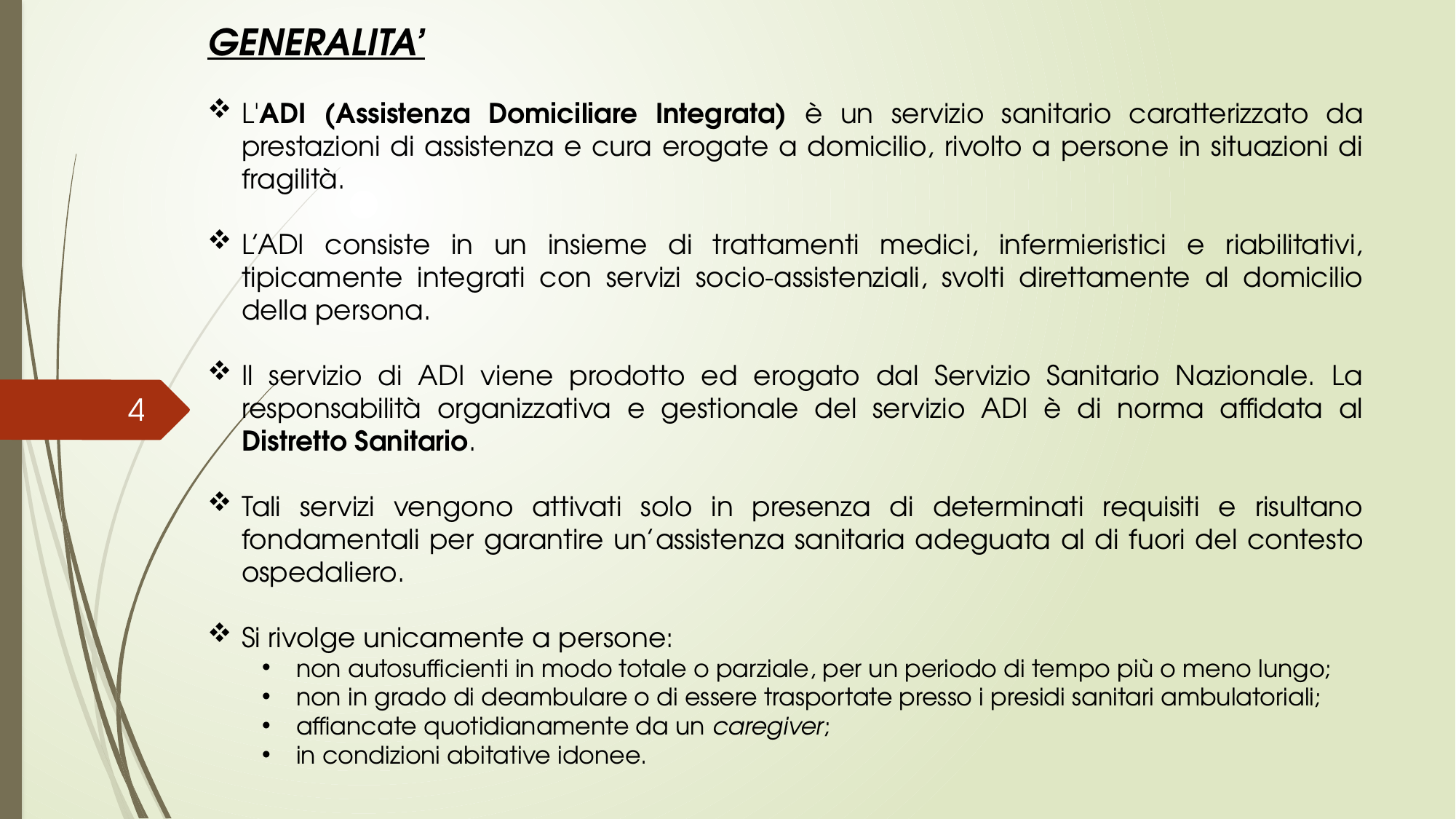

GENERALITA’

L'ADI (Assistenza Domiciliare Integrata) è un servizio sanitario caratterizzato da prestazioni di assistenza e cura erogate a domicilio, rivolto a persone in situazioni di fragilità.

L’ADI consiste in un insieme di trattamenti medici, infermieristici e riabilitativi, tipicamente integrati con servizi socio-assistenziali, svolti direttamente al domicilio della persona.

Il servizio di ADI viene prodotto ed erogato dal Servizio Sanitario Nazionale. La responsabilità organizzativa e gestionale del servizio ADI è di norma affidata al Distretto Sanitario.

Tali servizi vengono attivati solo in presenza di determinati requisiti e risultano fondamentali per garantire un’assistenza sanitaria adeguata al di fuori del contesto ospedaliero.

Si rivolge unicamente a persone:
non autosufficienti in modo totale o parziale, per un periodo di tempo più o meno lungo;
non in grado di deambulare o di essere trasportate presso i presidi sanitari ambulatoriali;
affiancate quotidianamente da un caregiver;
in condizioni abitative idonee.
4